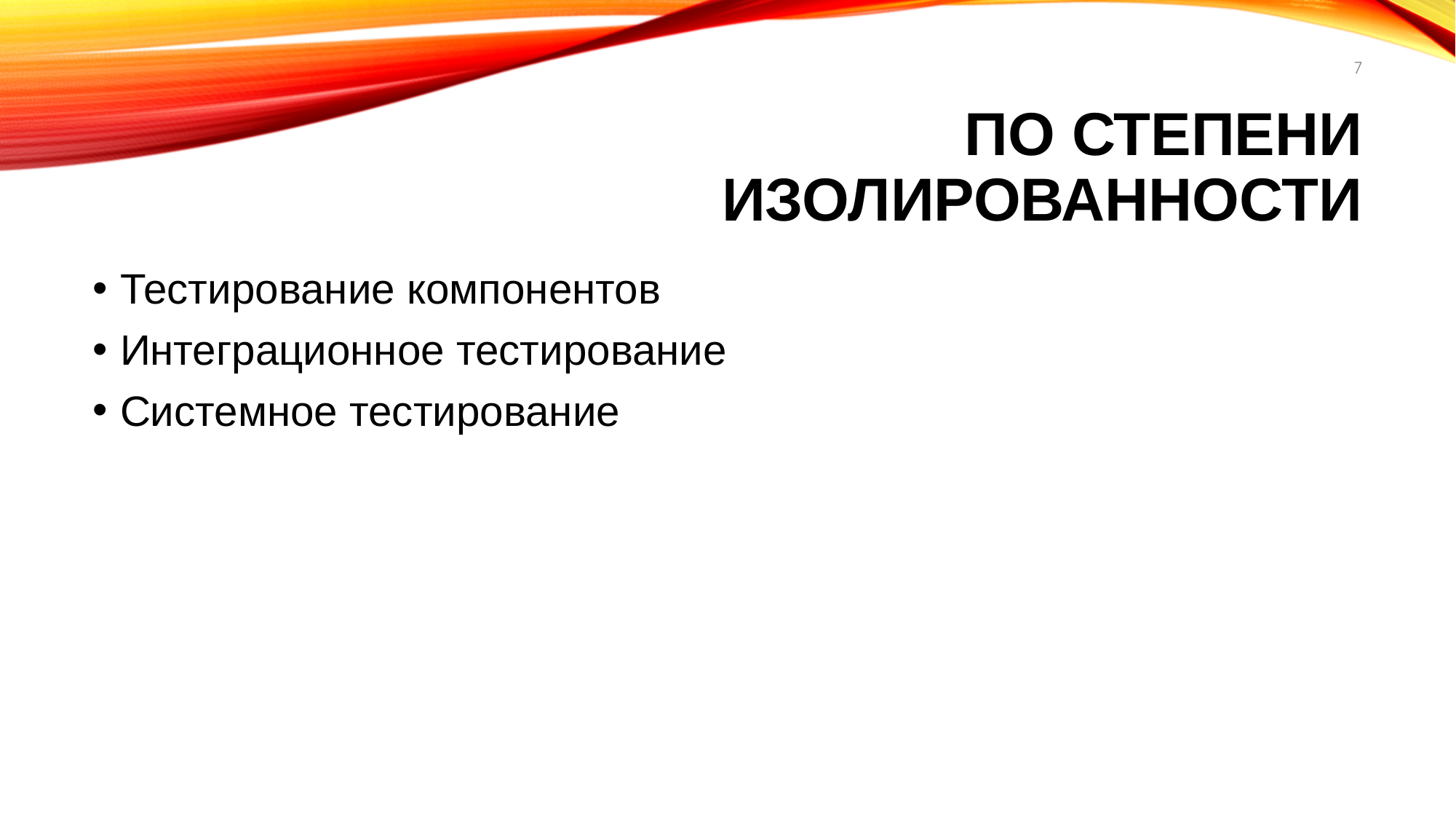

7
# По степени изолированности
Тестирование компонентов
Интеграционное тестирование
Системное тестирование